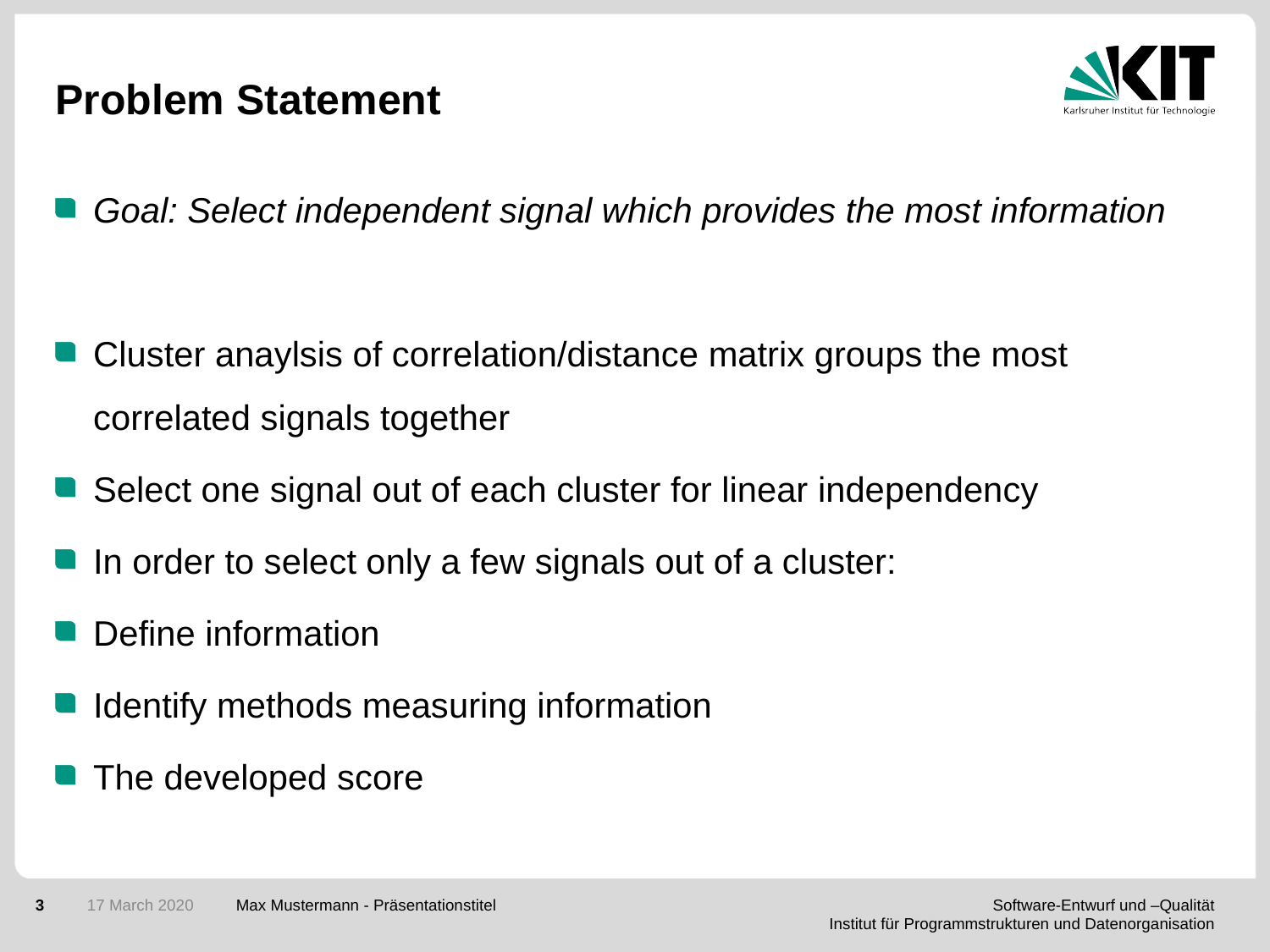

# Problem Statement
Goal: Select independent signal which provides the most information

Cluster anaylsis of correlation/distance matrix groups the most correlated signals together
Select one signal out of each cluster for linear independency
In order to select only a few signals out of a cluster:
Define information
Identify methods measuring information
The developed score

3
17 March 2020